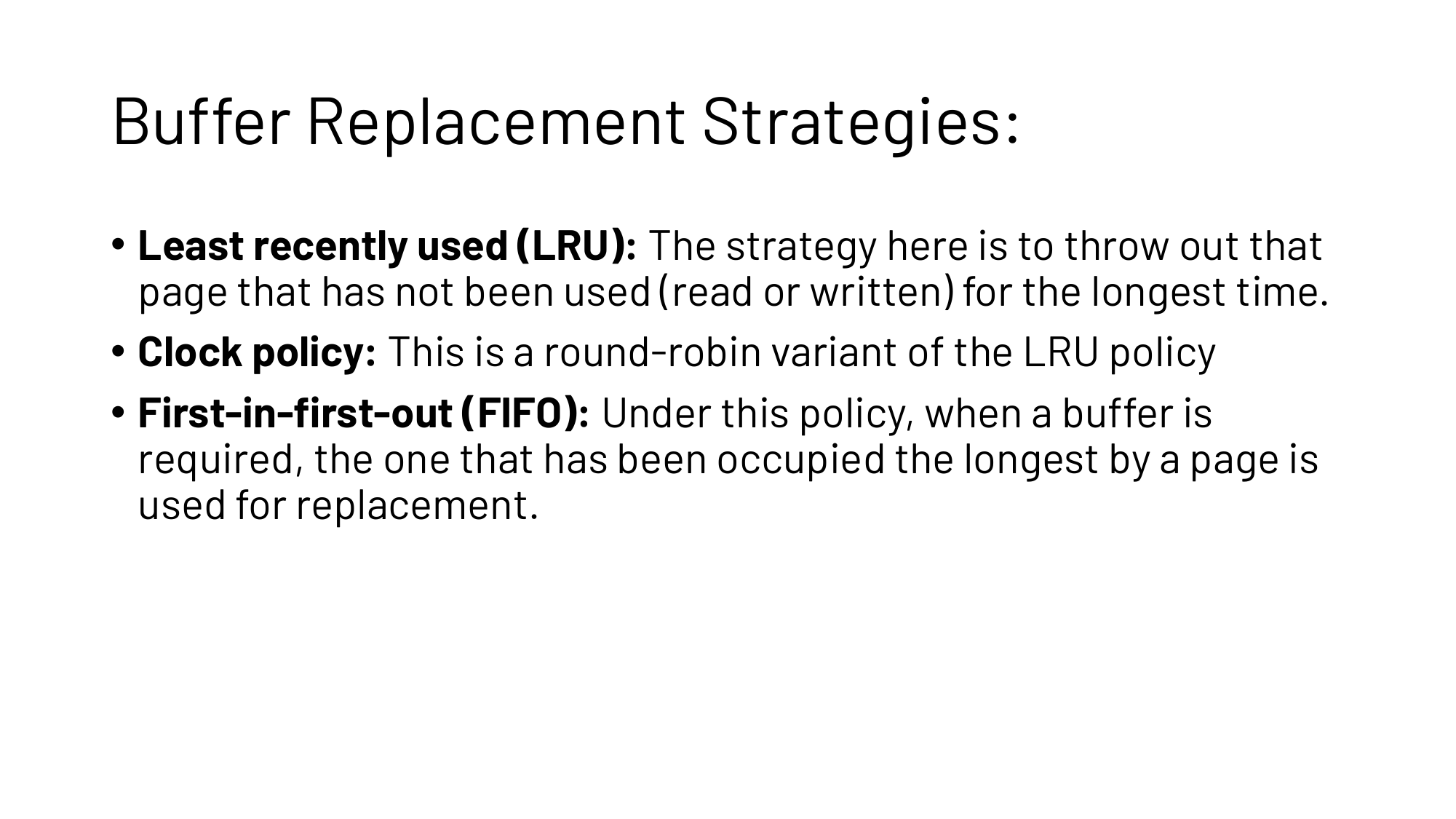

# Buffer Replacement Strategies:
Least recently used (LRU): The strategy here is to throw out that page that has not been used (read or written) for the longest time.
Clock policy: This is a round-robin variant of the LRU policy
First-in-first-out (FIFO): Under this policy, when a buffer is required, the one that has been occupied the longest by a page is used for replacement.